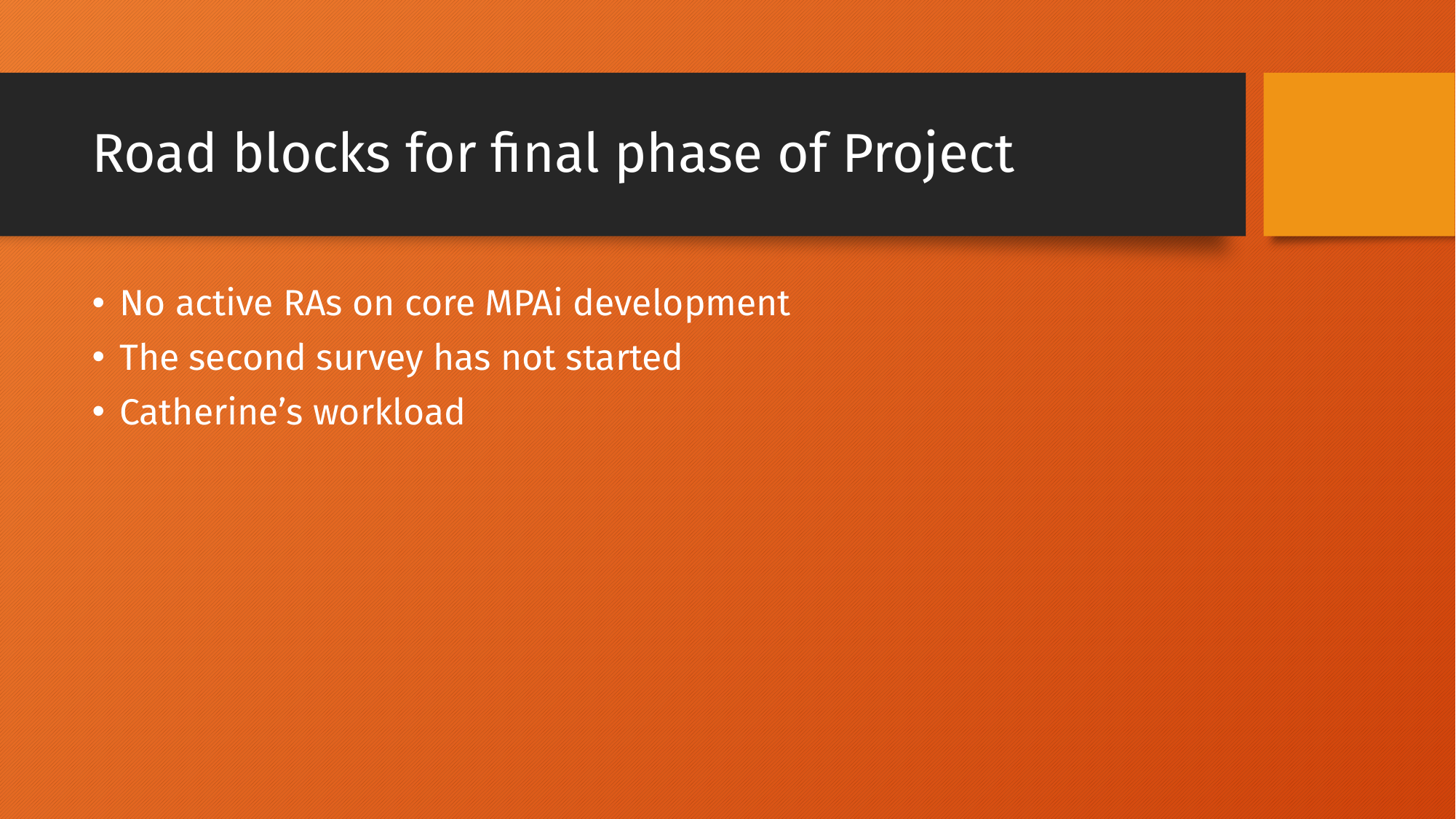

# Road blocks for final phase of Project
No active RAs on core MPAi development
The second survey has not started
Catherine’s workload